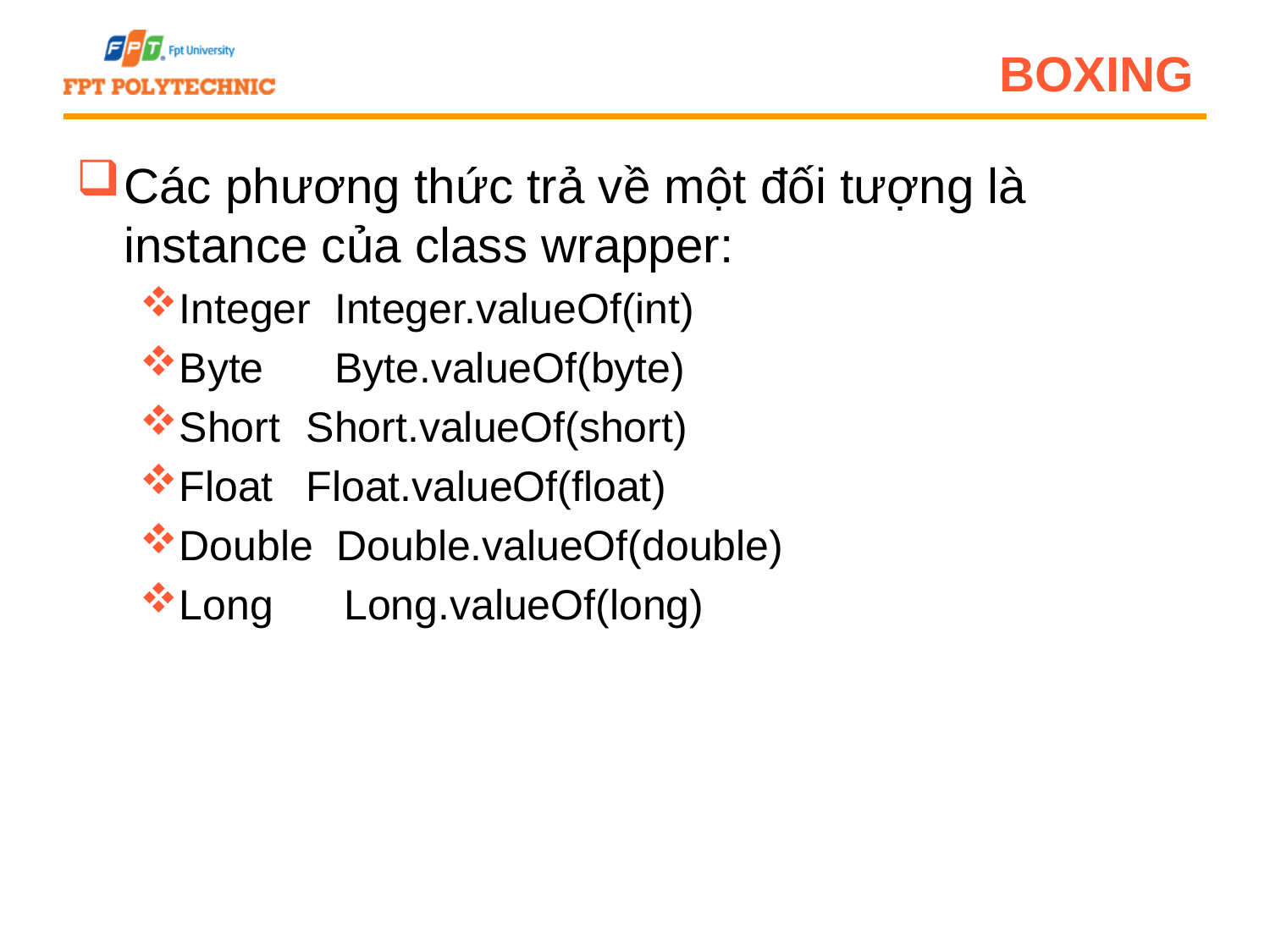

# Boxing
Các phương thức trả về một đối tượng là instance của class wrapper:
Integer  Integer.valueOf(int)
Byte      Byte.valueOf(byte)
Short  	Short.valueOf(short)
Float  	Float.valueOf(float)
Double  Double.valueOf(double)
Long      Long.valueOf(long)